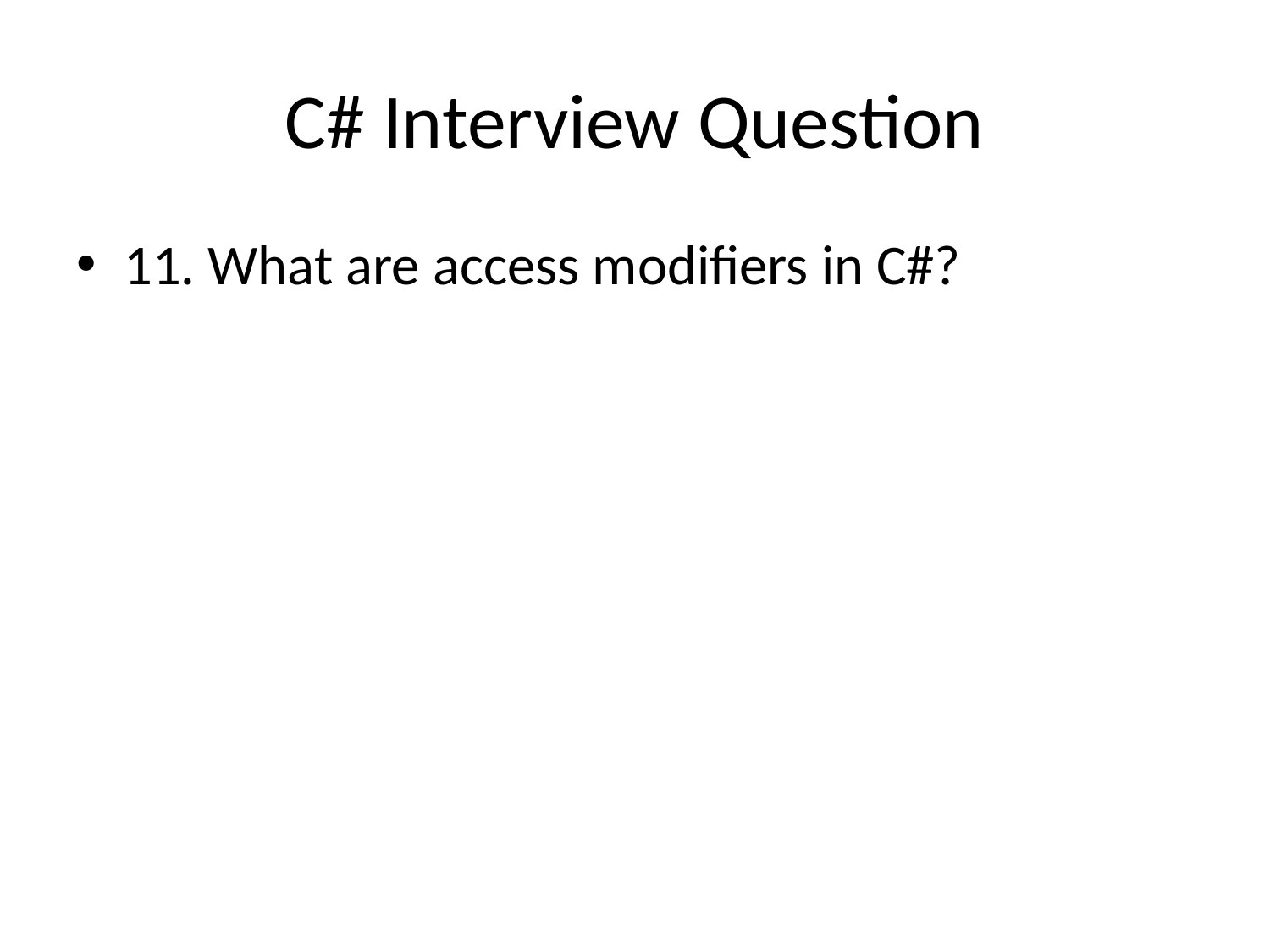

# C# Interview Question
11. What are access modifiers in C#?